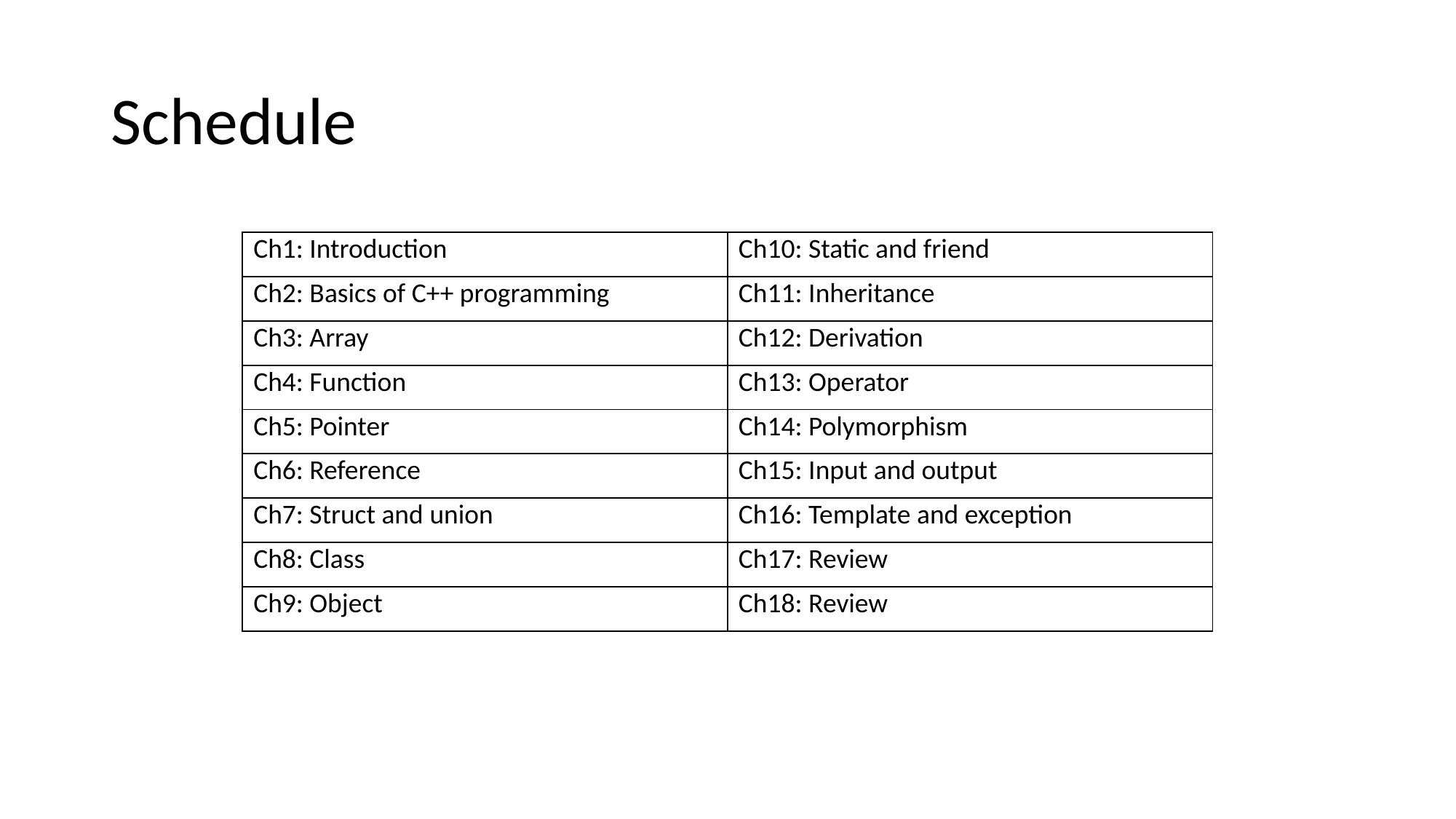

# Schedule
| Ch1: Introduction | Ch10: Static and friend |
| --- | --- |
| Ch2: Basics of C++ programming | Ch11: Inheritance |
| Ch3: Array | Ch12: Derivation |
| Ch4: Function | Ch13: Operator |
| Ch5: Pointer | Ch14: Polymorphism |
| Ch6: Reference | Ch15: Input and output |
| Ch7: Struct and union | Ch16: Template and exception |
| Ch8: Class | Ch17: Review |
| Ch9: Object | Ch18: Review |